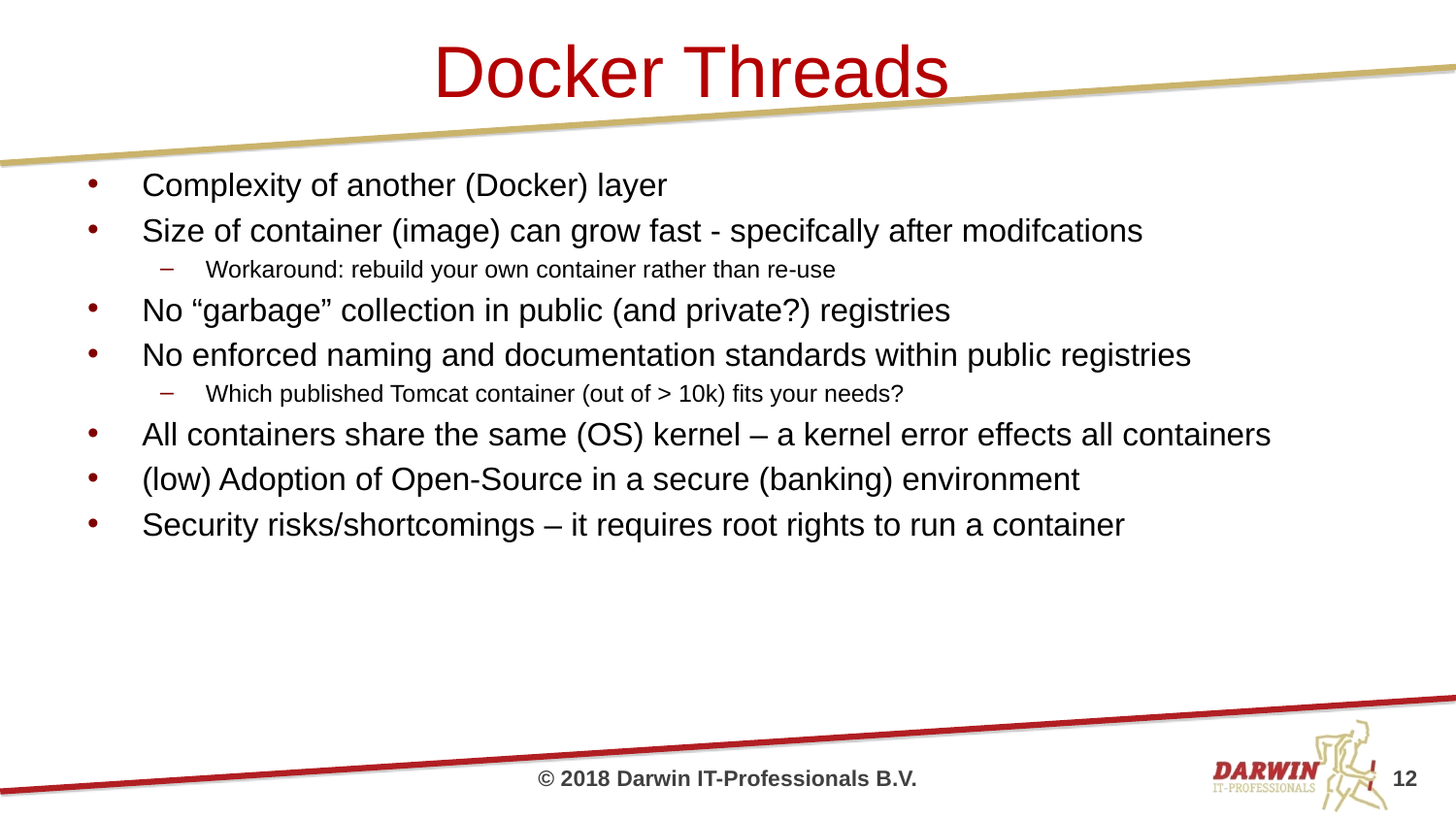

# Docker Threads
Complexity of another (Docker) layer
Size of container (image) can grow fast - specifcally after modifcations
Workaround: rebuild your own container rather than re-use
No “garbage” collection in public (and private?) registries
No enforced naming and documentation standards within public registries
Which published Tomcat container (out of > 10k) fits your needs?
All containers share the same (OS) kernel – a kernel error effects all containers
(low) Adoption of Open-Source in a secure (banking) environment
Security risks/shortcomings – it requires root rights to run a container

© 2018 Darwin IT-Professionals B.V.
12